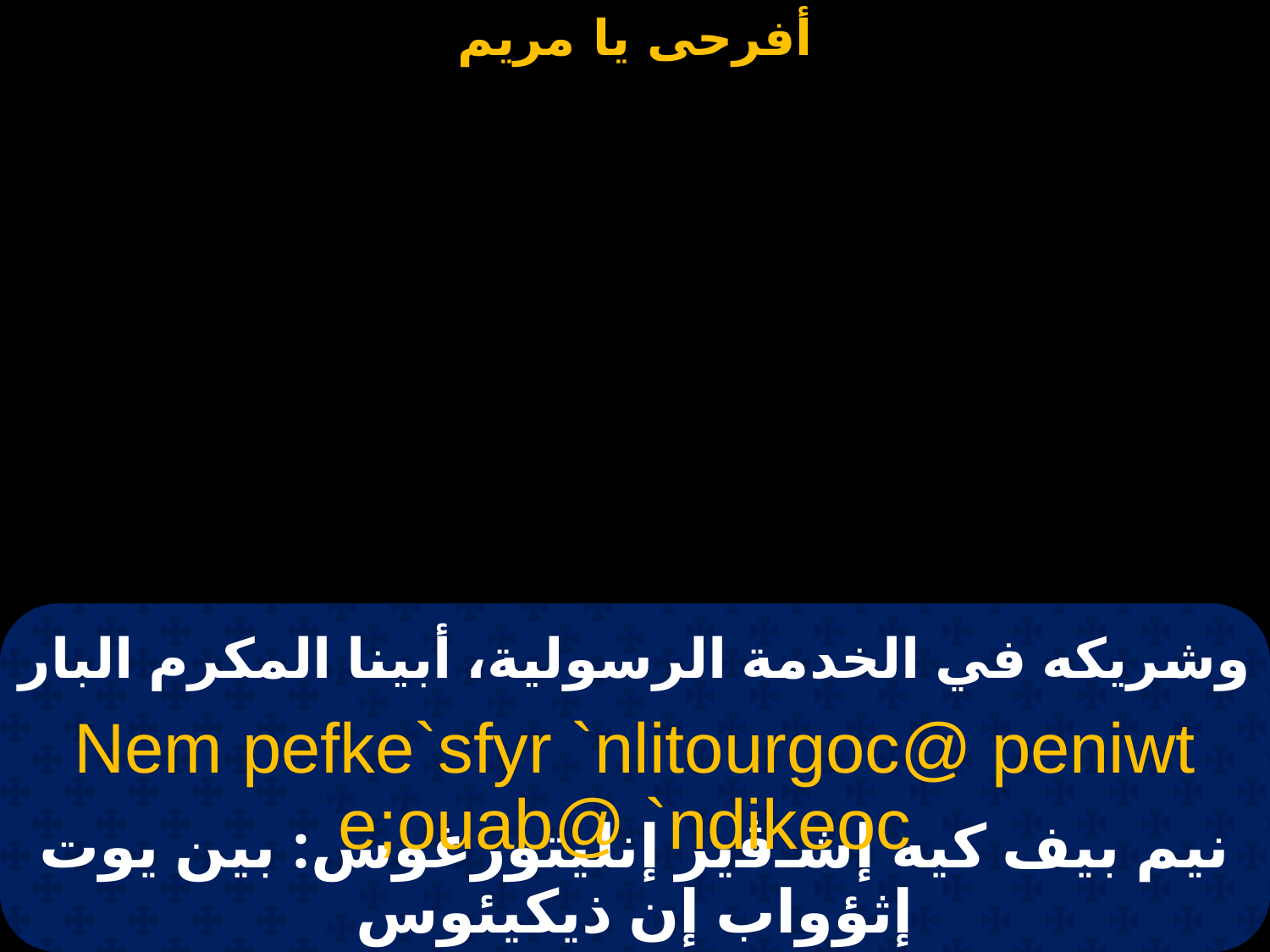

# وشريكه في الخدمة الرسولية، أبينا المكرم البار
Nem pefke`sfyr `nlitourgoc@ peniwt e;ouab@ `ndikeoc
نيم بيف كيه إشـﭬير إنليتورغوس: بين يوت إثؤواب إن ذيكيئوس